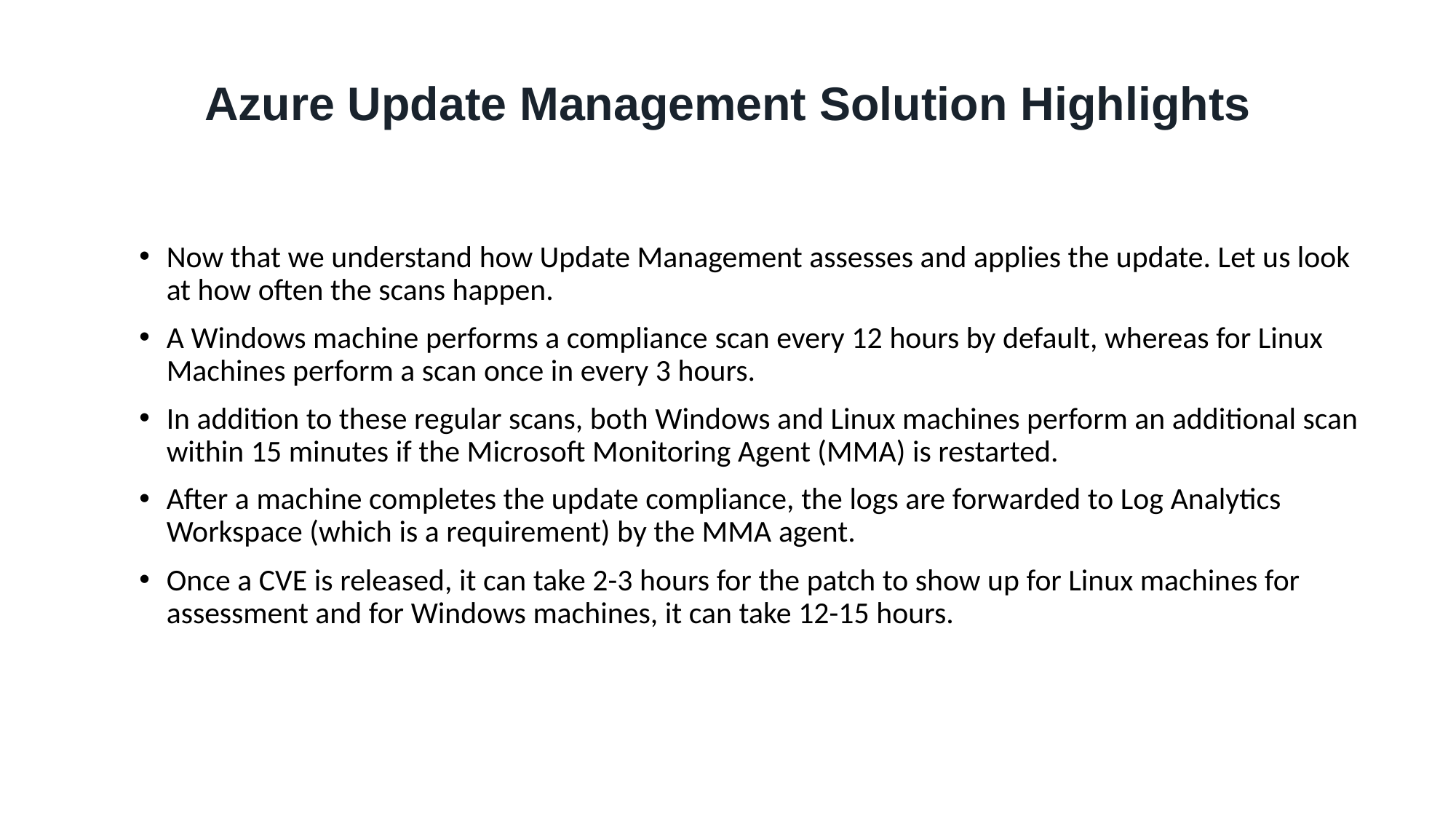

# Azure Update Management Solution Highlights

Now that we understand how Update Management assesses and applies the update. Let us look at how often the scans happen.
A Windows machine performs a compliance scan every 12 hours by default, whereas for Linux Machines perform a scan once in every 3 hours.
In addition to these regular scans, both Windows and Linux machines perform an additional scan within 15 minutes if the Microsoft Monitoring Agent (MMA) is restarted.
After a machine completes the update compliance, the logs are forwarded to Log Analytics Workspace (which is a requirement) by the MMA agent.
Once a CVE is released, it can take 2-3 hours for the patch to show up for Linux machines for assessment and for Windows machines, it can take 12-15 hours.